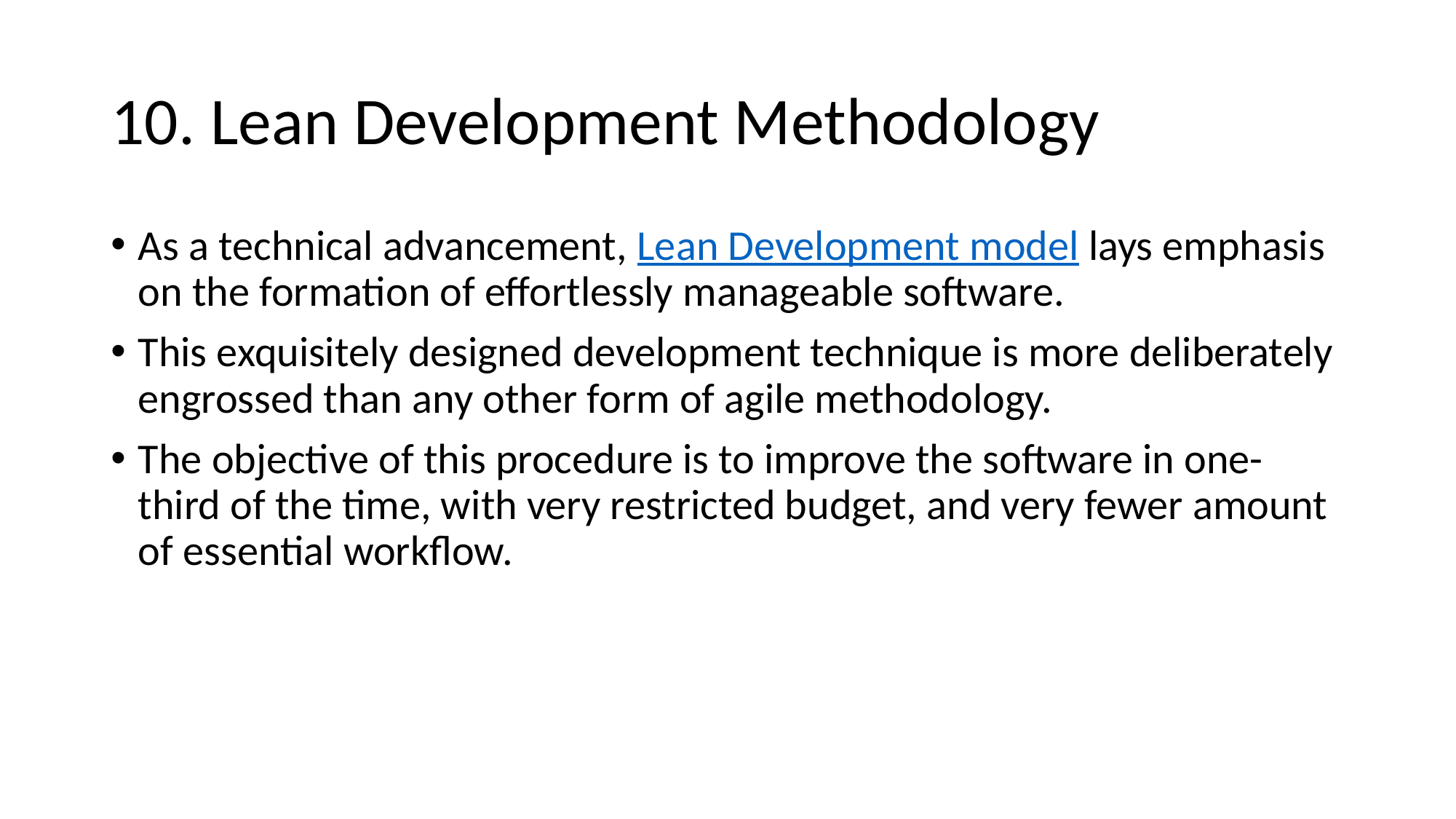

# 10. Lean Development Methodology
As a technical advancement, Lean Development model lays emphasis on the formation of effortlessly manageable software.
This exquisitely designed development technique is more deliberately engrossed than any other form of agile methodology.
The objective of this procedure is to improve the software in one-third of the time, with very restricted budget, and very fewer amount of essential workflow.